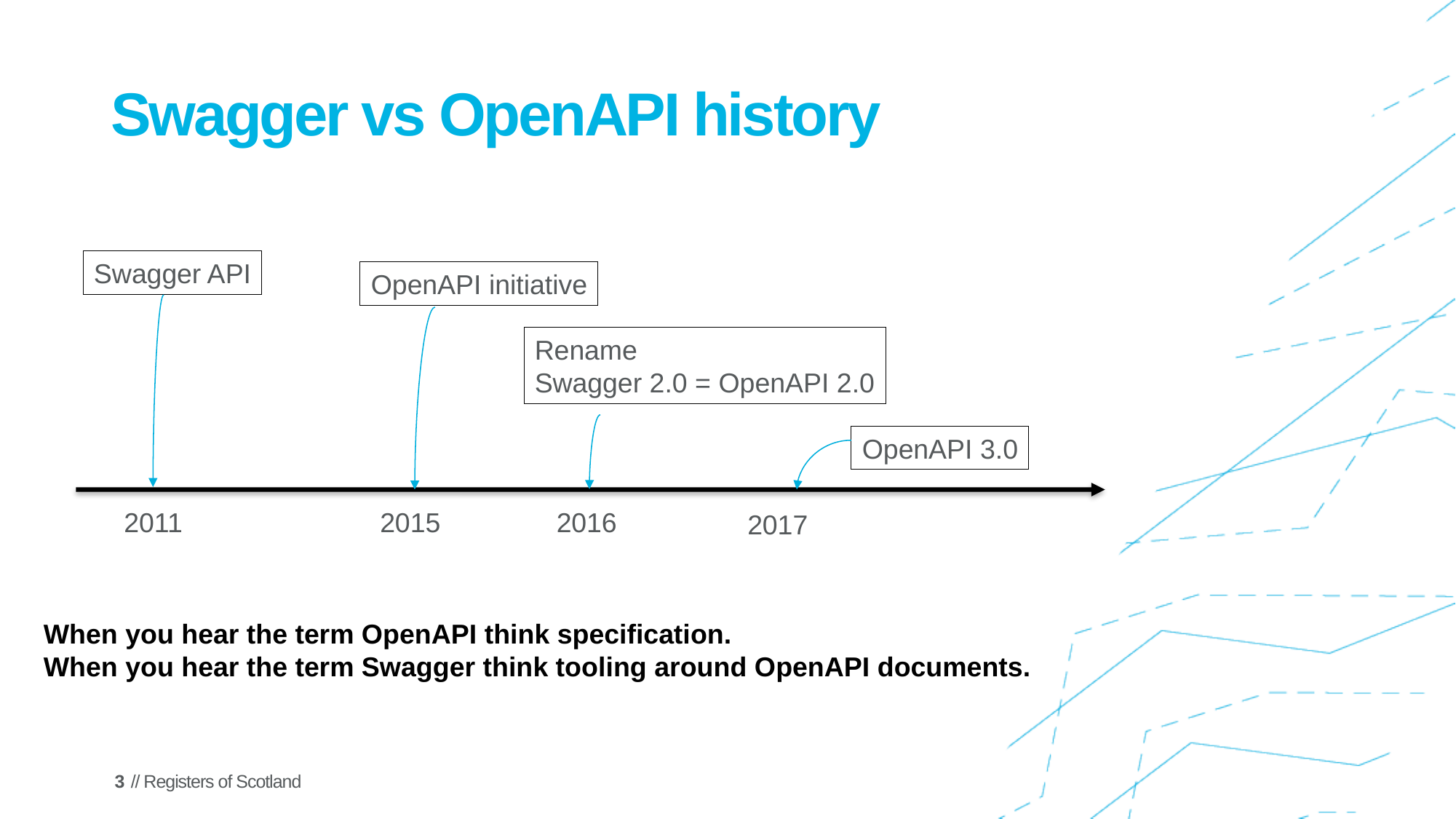

Swagger vs OpenAPI history
Swagger API
OpenAPI initiative

Rename
Swagger 2.0 = OpenAPI 2.0

OpenAPI 3.0

2011
2015
2016
2017
When you hear the term OpenAPI think specification.
When you hear the term Swagger think tooling around OpenAPI documents.
3
// Registers of Scotland